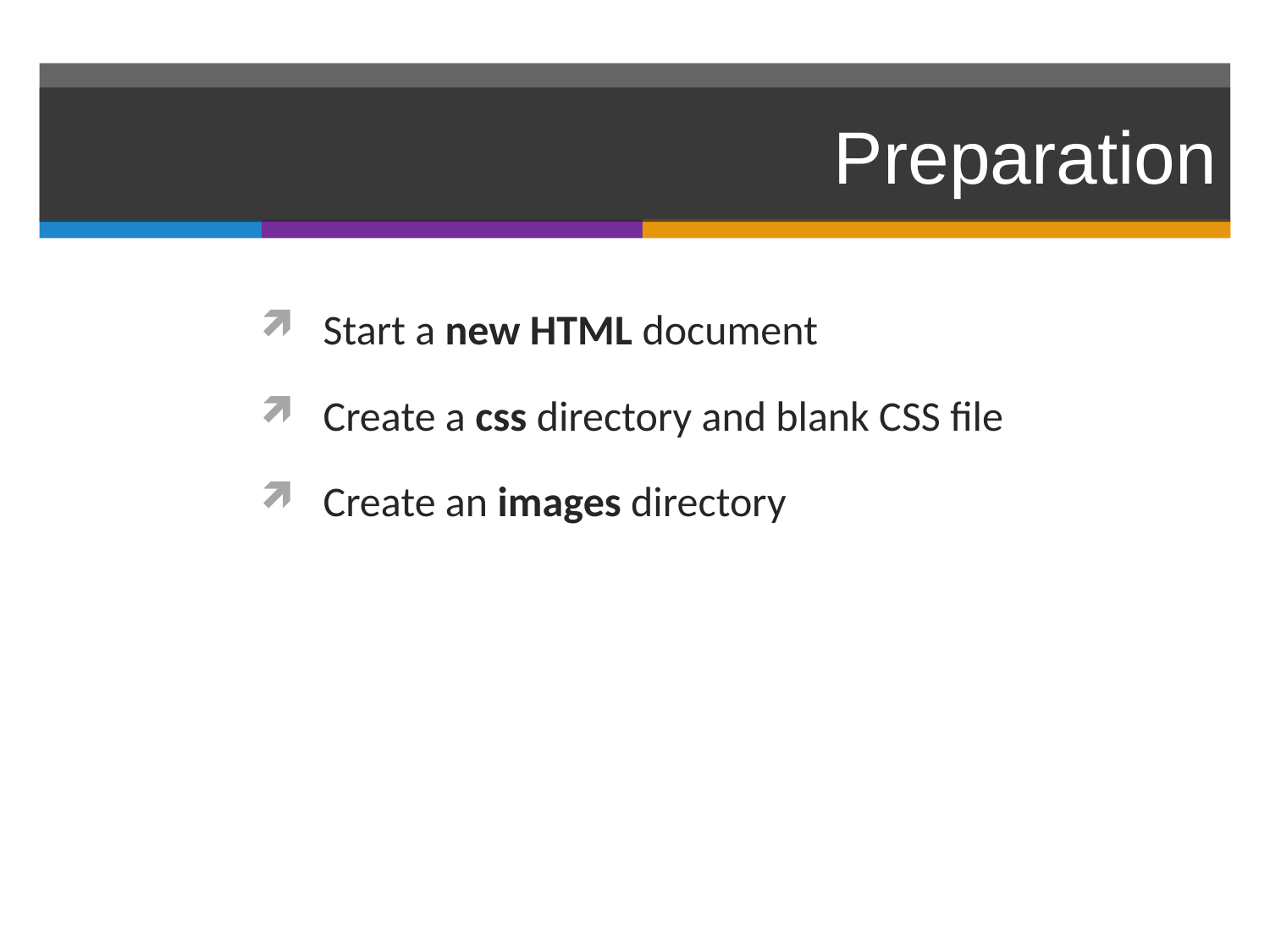

# Preparation
Start a new HTML document
Create a css directory and blank CSS file
Create an images directory